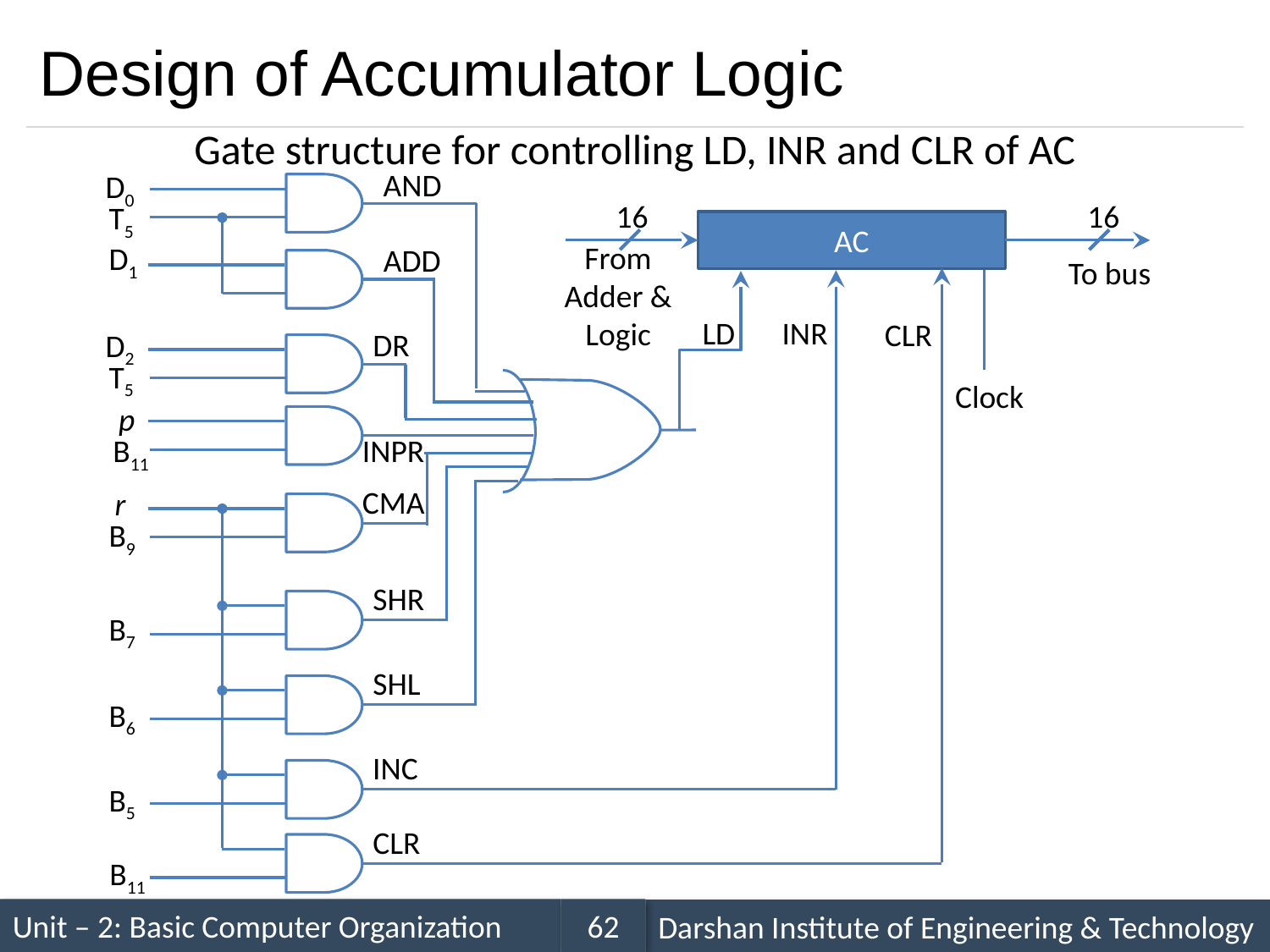

# Design of Accumulator Logic
Gate structure for controlling LD, INR and CLR of AC
AND
D0

16
16
T5
AC
From Adder & Logic
D1
ADD
To bus

LD
INR
CLR
DR
D2

T5

Clock
p

INPR
B11
CMA
r

B9
SHR

B7
SHL

B6
INC

B5
CLR

B11